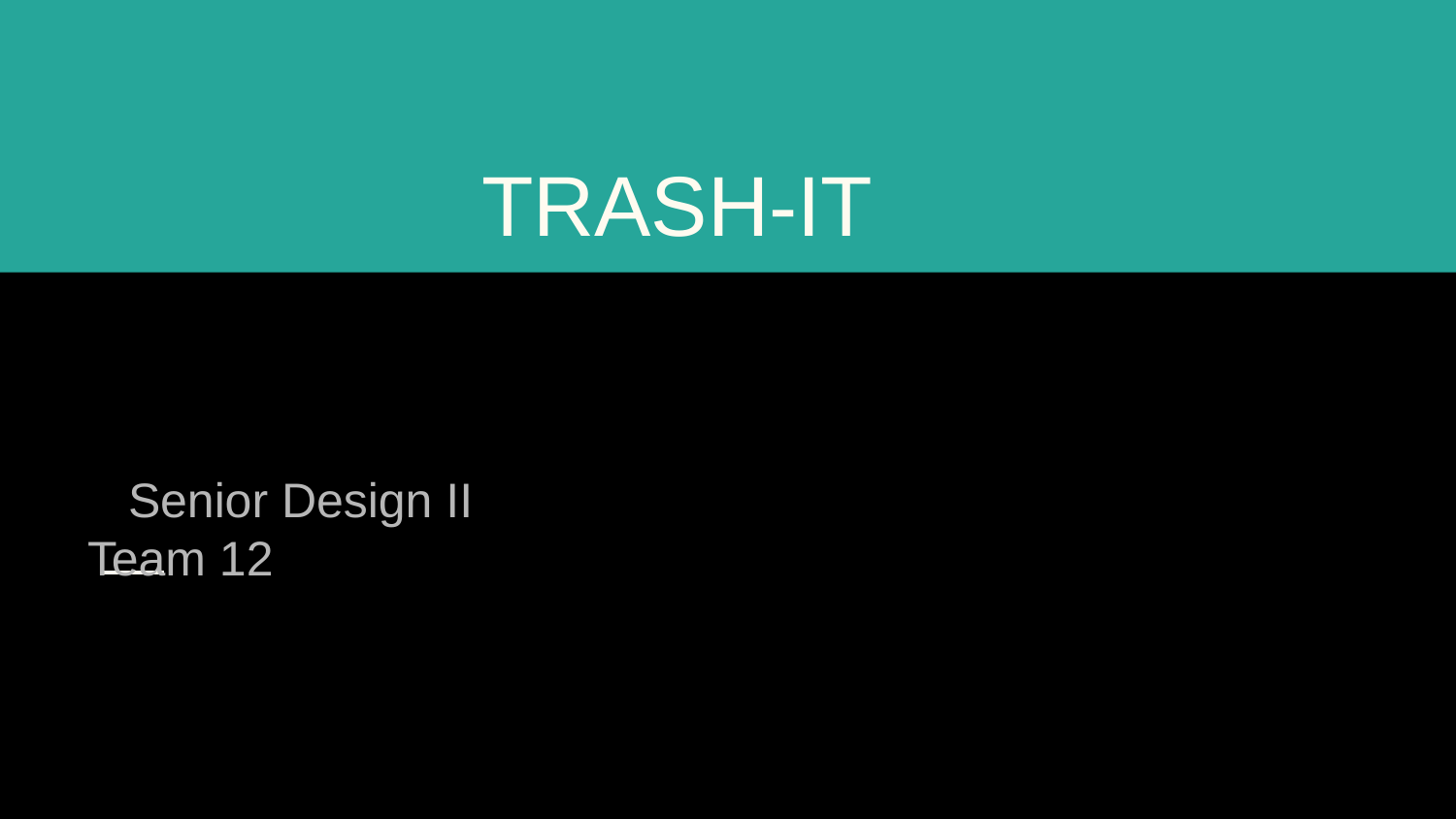

# TRASH-IT
                                                               Senior Design II
Team 12